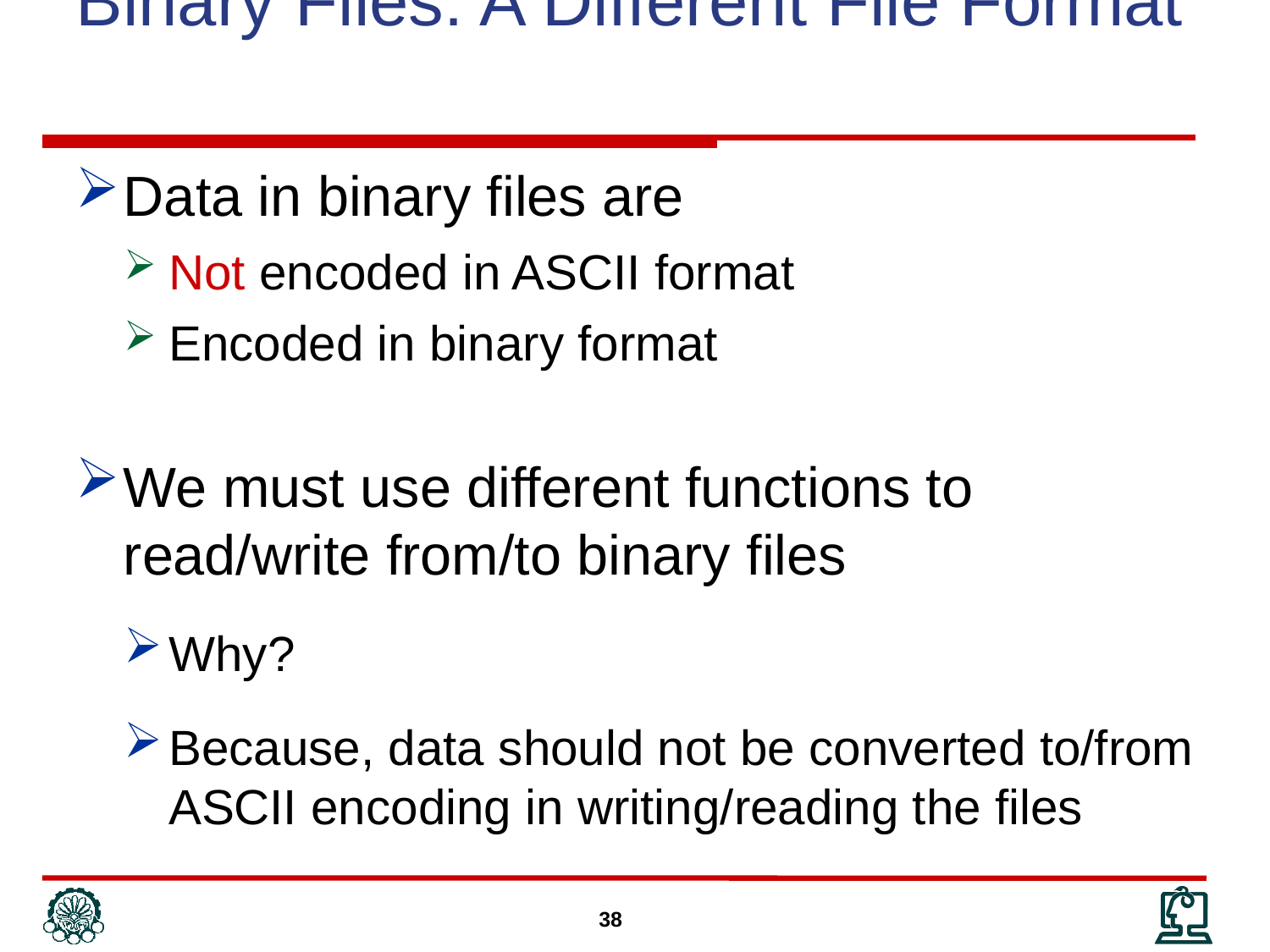

Binary Files: A Different File Format
Data in binary files are
Not encoded in ASCII format
Encoded in binary format

We must use different functions to read/write from/to binary files
Why?
Because, data should not be converted to/from ASCII encoding in writing/reading the files

38